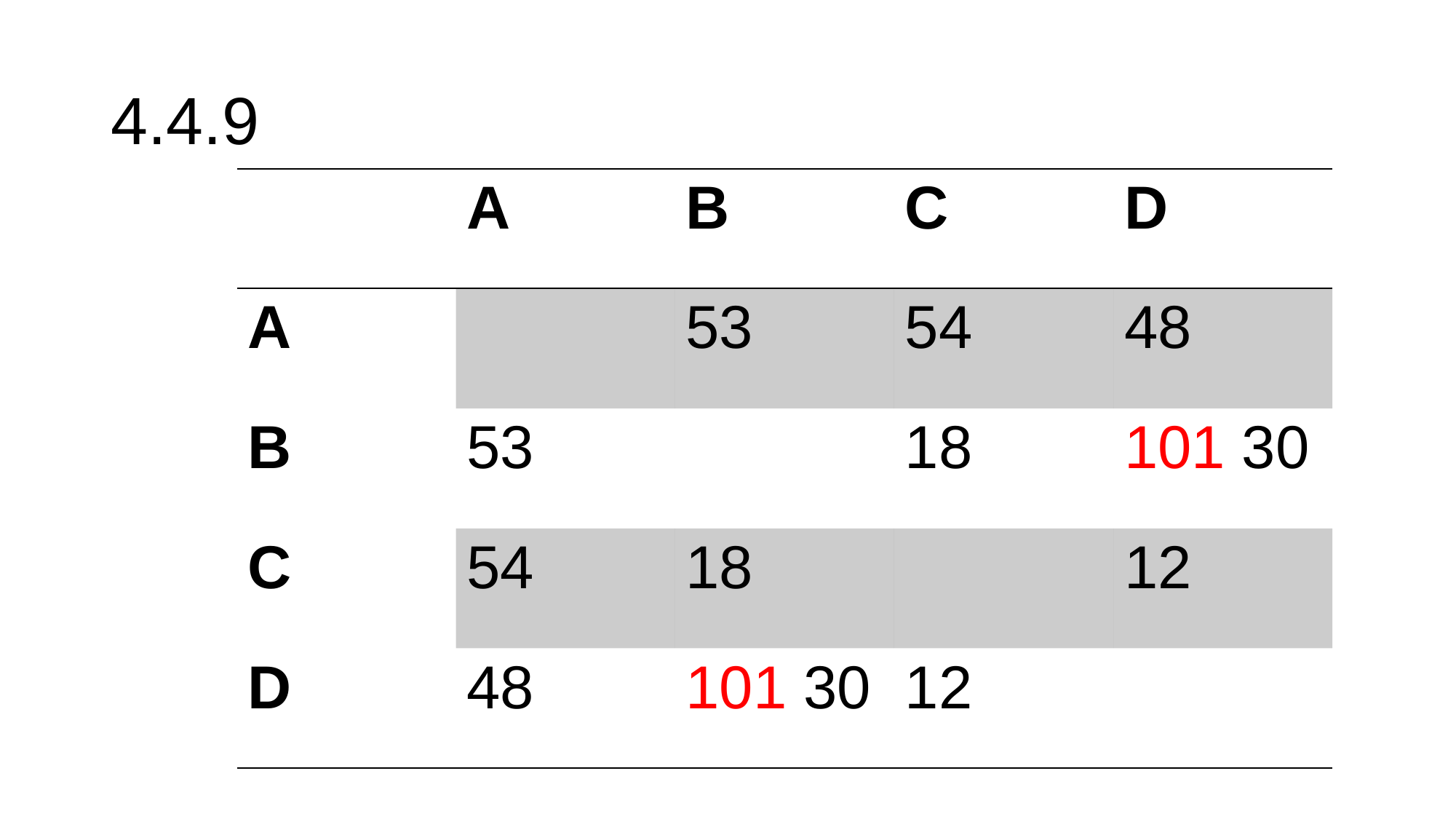

# 4.4.9
|  | A | B | C | D |
| --- | --- | --- | --- | --- |
| A |  | 53 | 54 | 48 |
| B | 53 |  | 18 | 101 30 |
| C | 54 | 18 |  | 12 |
| D | 48 | 101 30 | 12 |  |